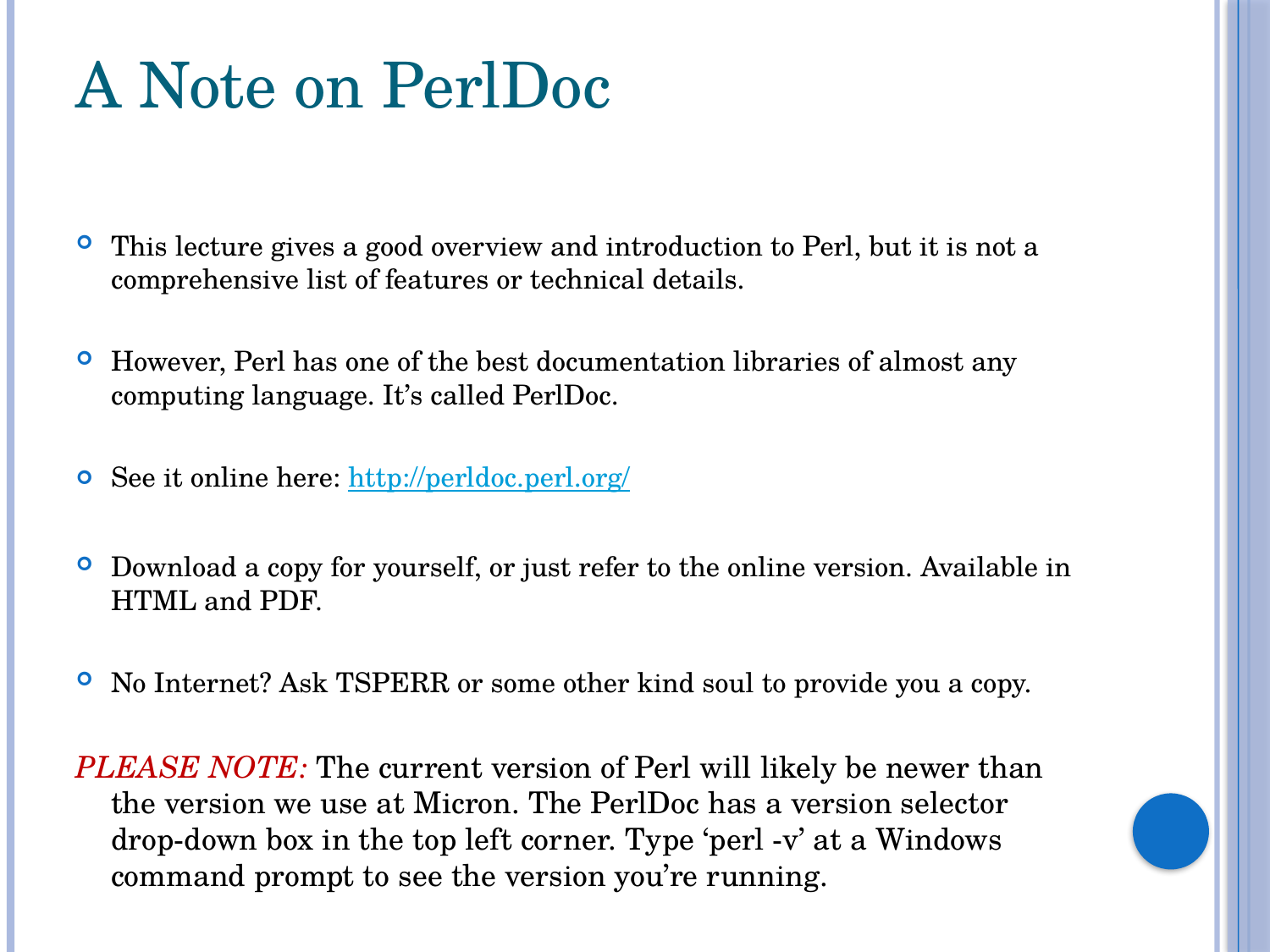

# A Note on PerlDoc
This lecture gives a good overview and introduction to Perl, but it is not a comprehensive list of features or technical details.

However, Perl has one of the best documentation libraries of almost any computing language. It’s called PerlDoc.

See it online here: http://perldoc.perl.org/

Download a copy for yourself, or just refer to the online version. Available in HTML and PDF.

No Internet? Ask TSPERR or some other kind soul to provide you a copy.

PLEASE NOTE: The current version of Perl will likely be newer than the version we use at Micron. The PerlDoc has a version selector drop-down box in the top left corner. Type ‘perl -v’ at a Windows command prompt to see the version you’re running.